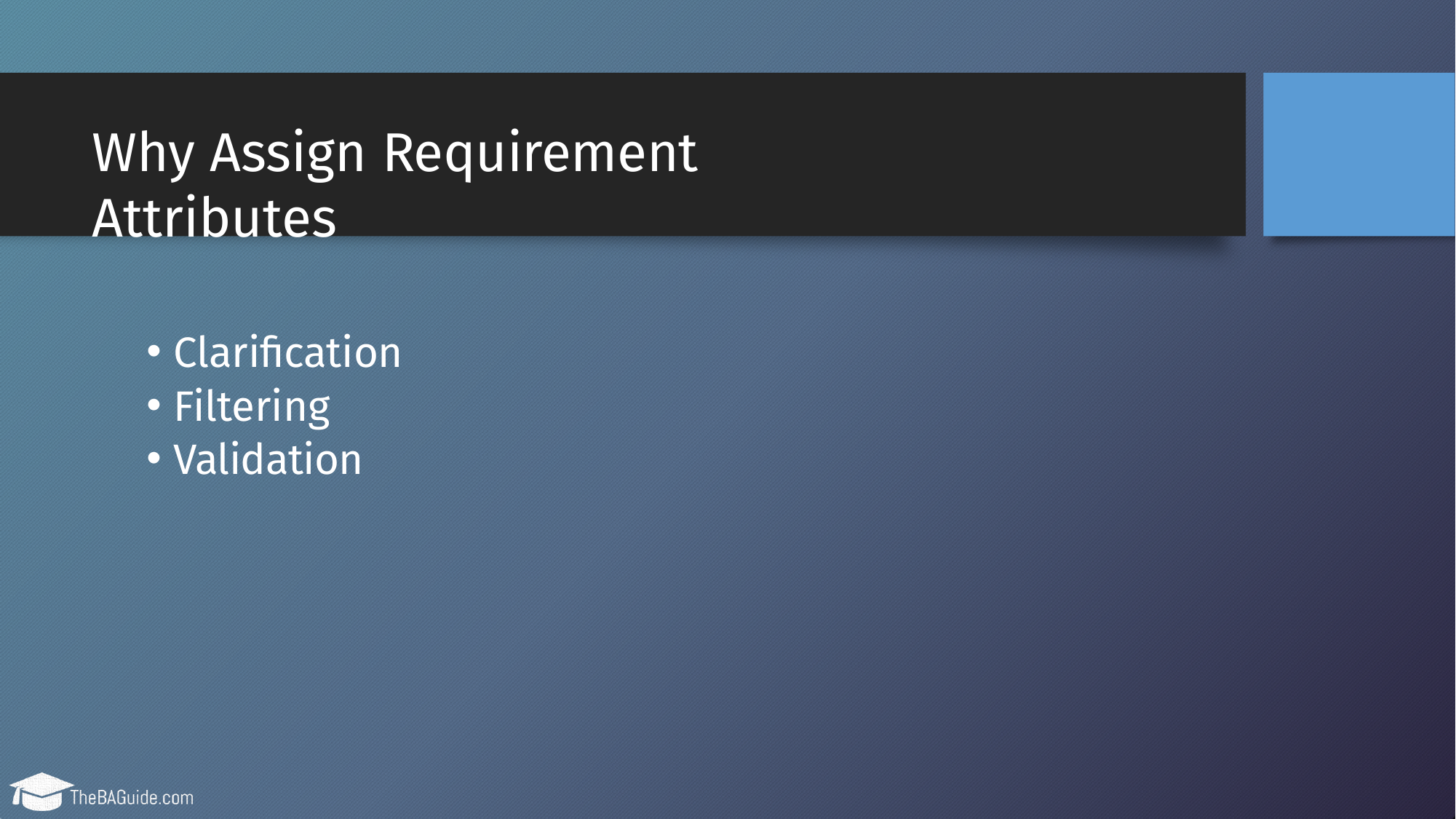

# Why Assign Requirement Attributes
Clarification
Filtering
Validation